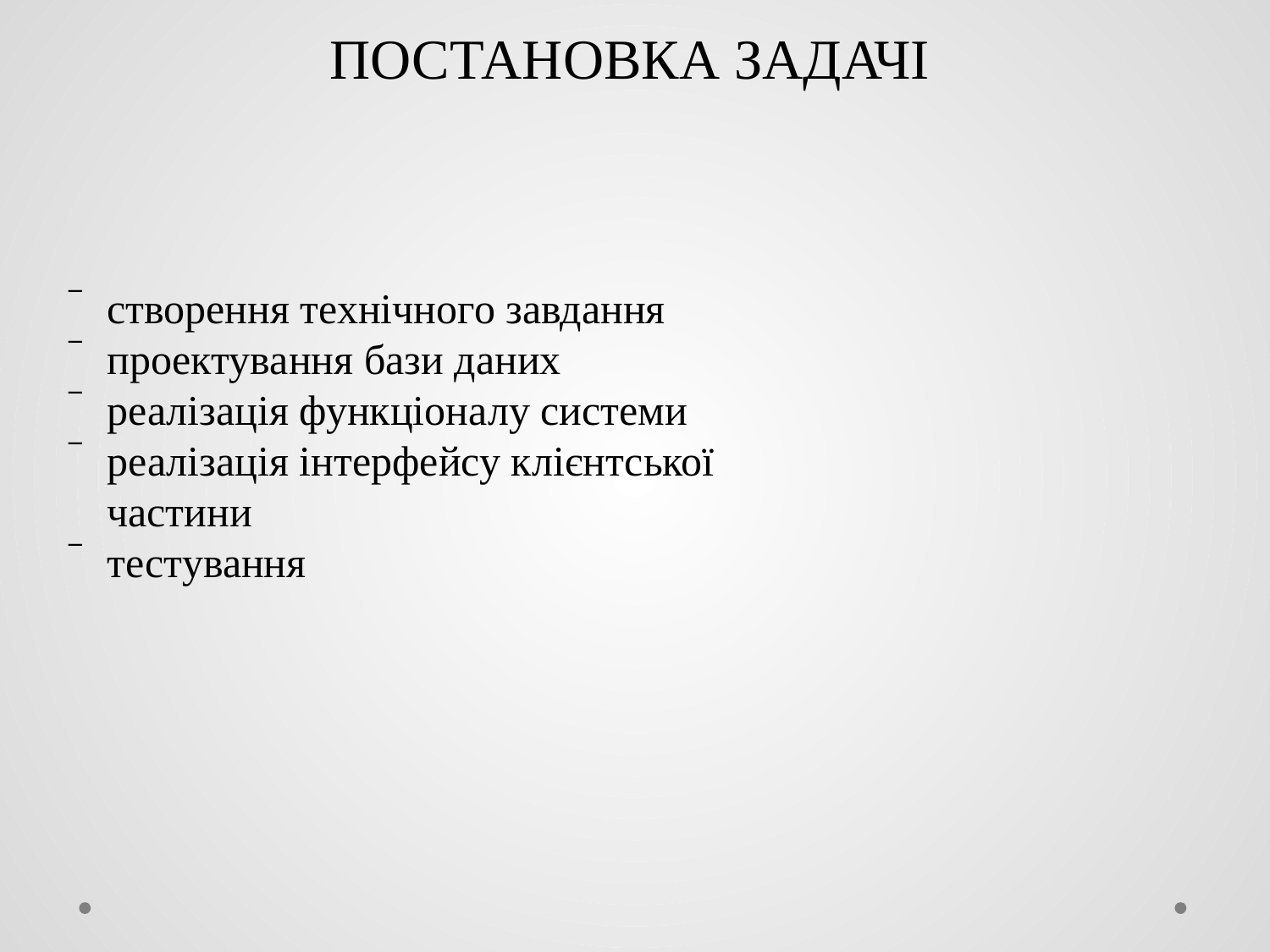

ПОСТАНОВКА ЗАДАЧІ
створення технічного завдання
проектування бази даних
реалізація функціоналу системи
реалізація інтерфейсу клієнтської частини
тестування